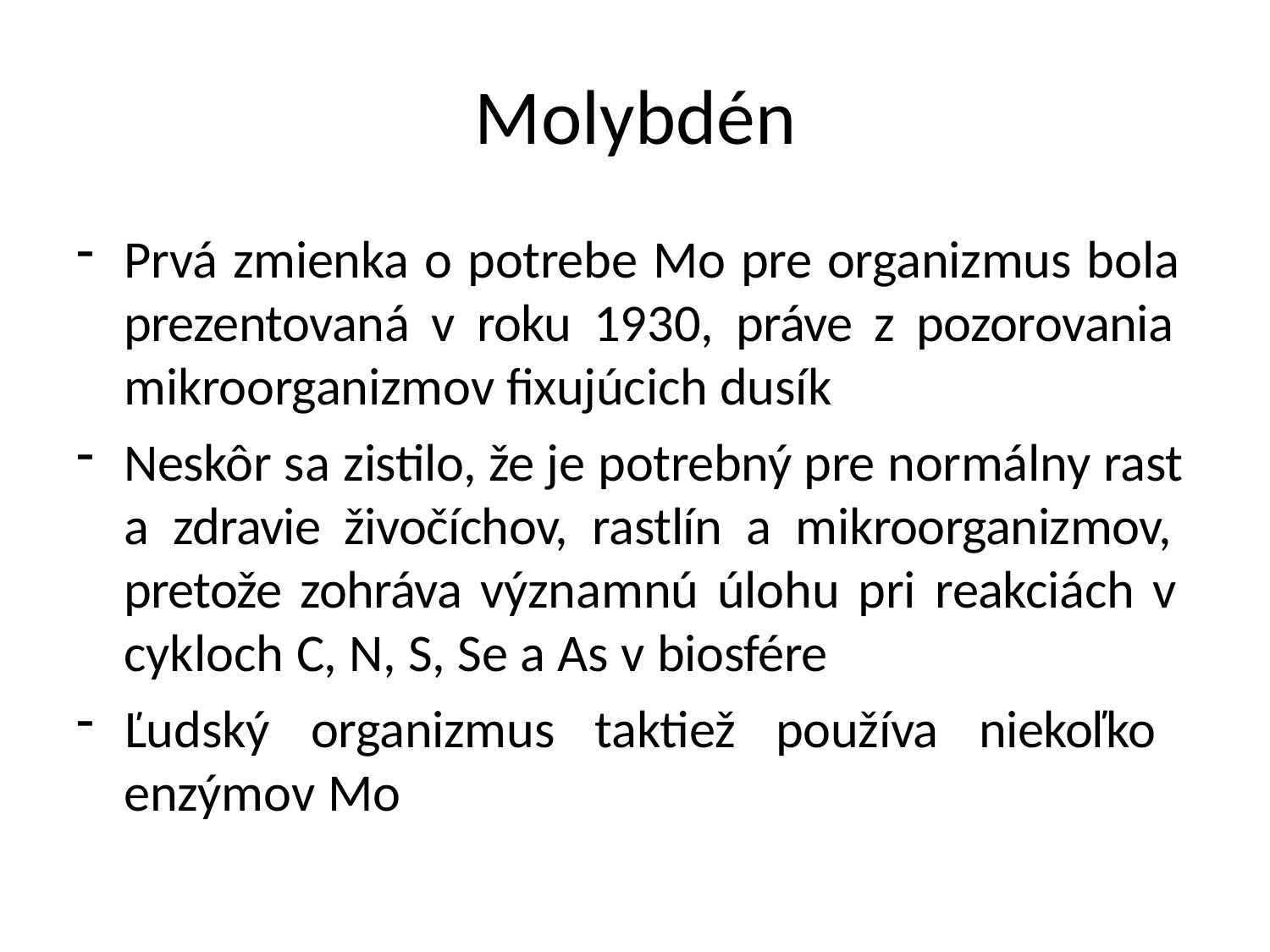

# Molybdén
Prvá zmienka o potrebe Mo pre organizmus bola  prezentovaná v roku 1930, práve z pozorovania  mikroorganizmov fixujúcich dusík
Neskôr sa zistilo, že je potrebný pre normálny rast  a zdravie živočíchov, rastlín a mikroorganizmov,  pretože zohráva významnú úlohu pri reakciách v  cykloch C, N, S, Se a As v biosfére
Ľudský organizmus taktiež používa niekoľko  enzýmov Mo